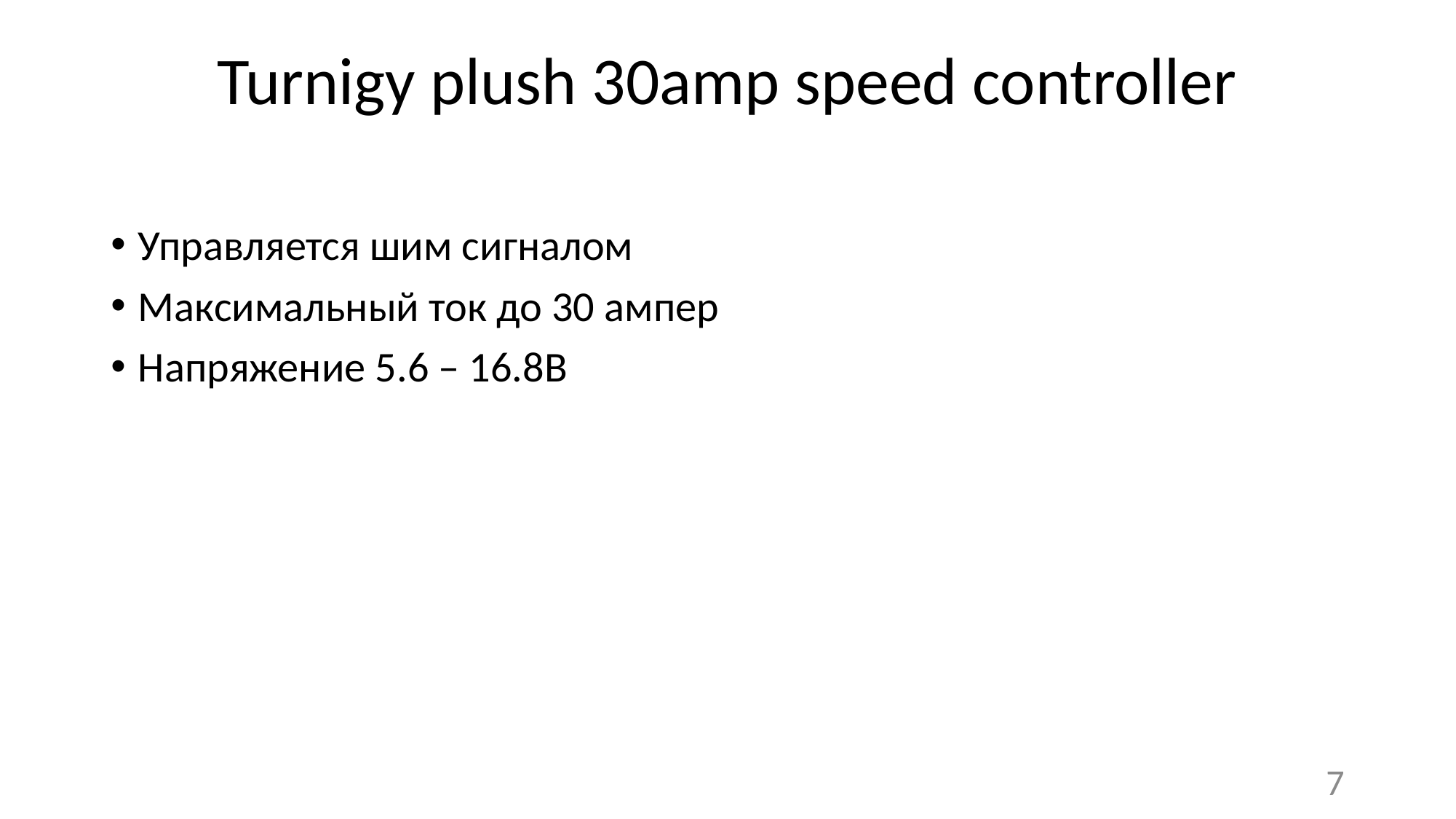

# Turnigy plush 30amp speed controller
Управляется шим сигналом
Максимальный ток до 30 ампер
Напряжение 5.6 – 16.8В
7